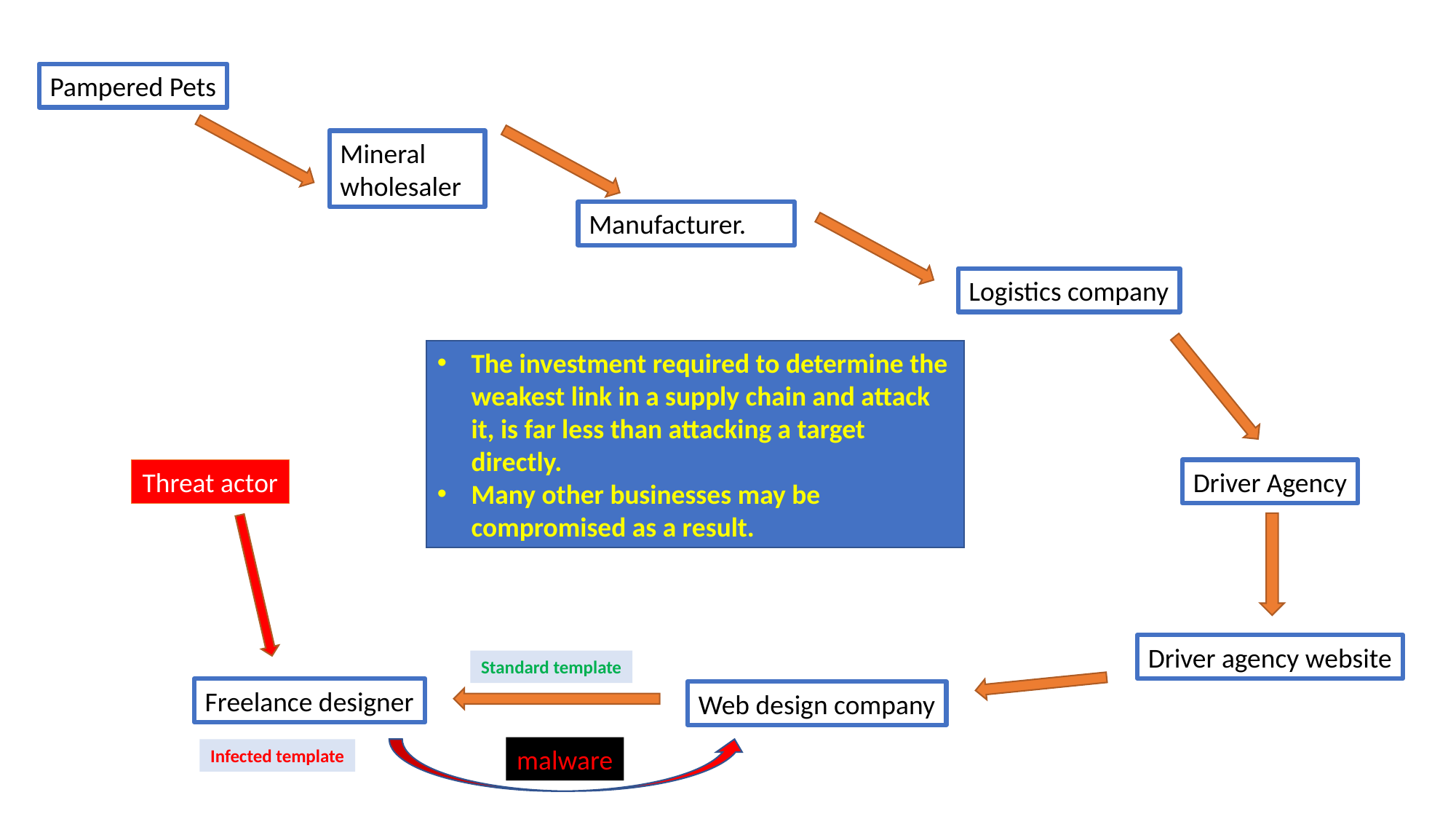

Pampered Pets
Mineral wholesaler

Manufacturer.

Logistics company
The investment required to determine the weakest link in a supply chain and attack it, is far less than attacking a target directly.
Many other businesses may be compromised as a result.

Threat actor
Driver Agency

Driver agency website
Standard template

Freelance designer
Web design company

malware
Infected template